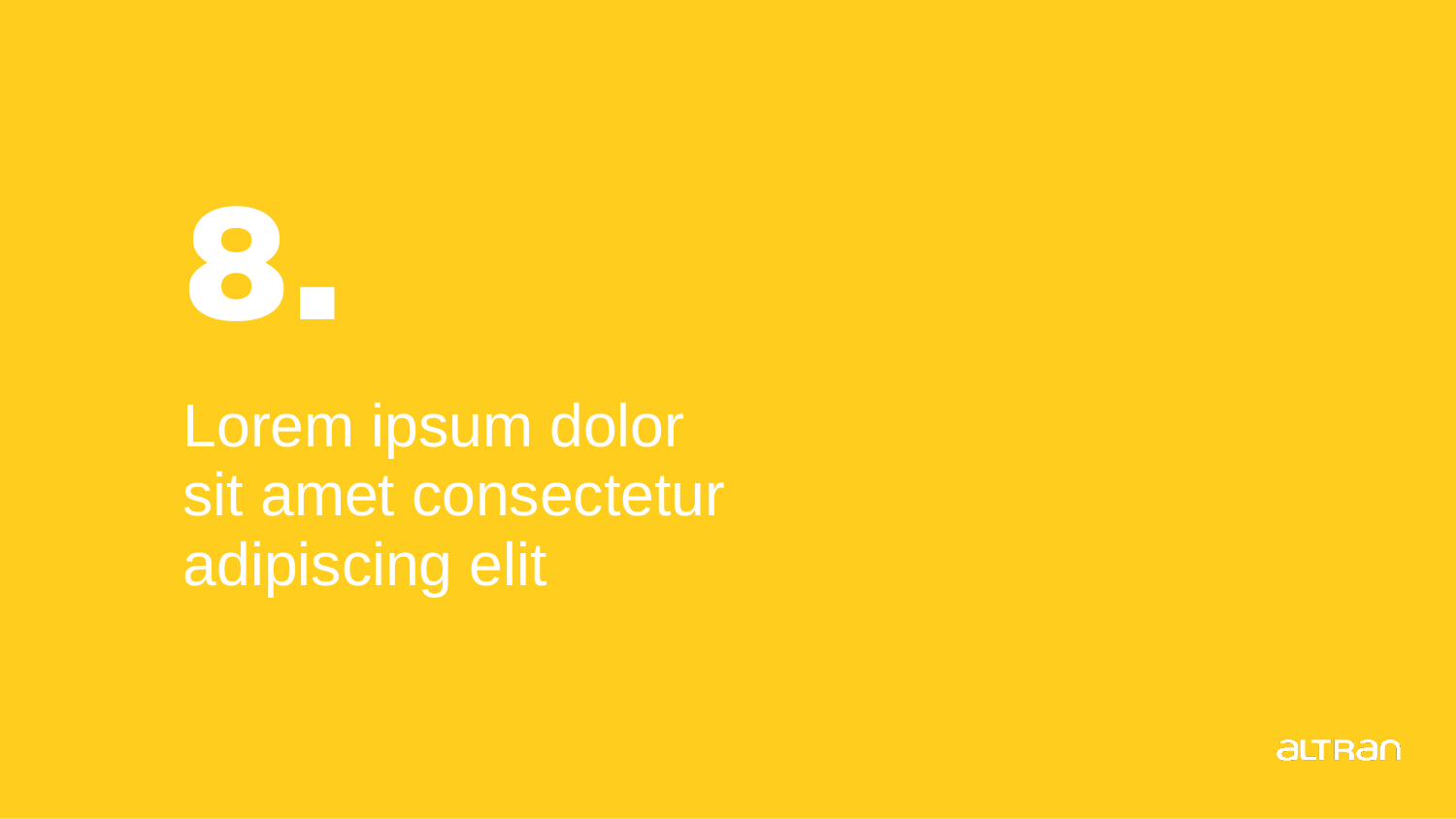

# 8.
Lorem ipsum dolor
sit amet consectetur
adipiscing elit
Presentation title
26
Date